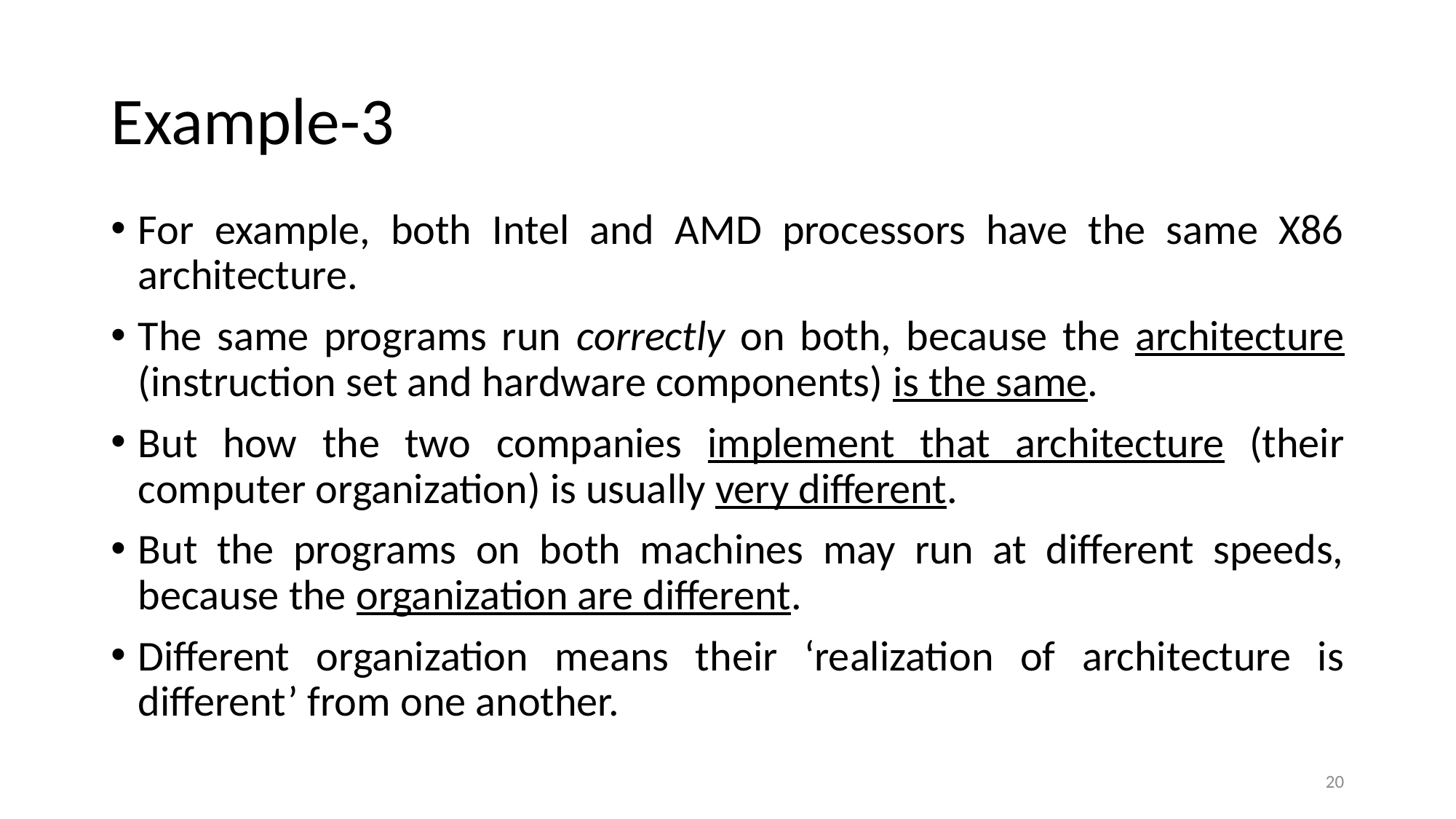

# Example-3
For example, both Intel and AMD processors have the same X86 architecture.
The same programs run correctly on both, because the architecture (instruction set and hardware components) is the same.
But how the two companies implement that architecture (their computer organization) is usually very different.
But the programs on both machines may run at different speeds, because the organization are different.
Different organization means their ‘realization of architecture is different’ from one another.
20